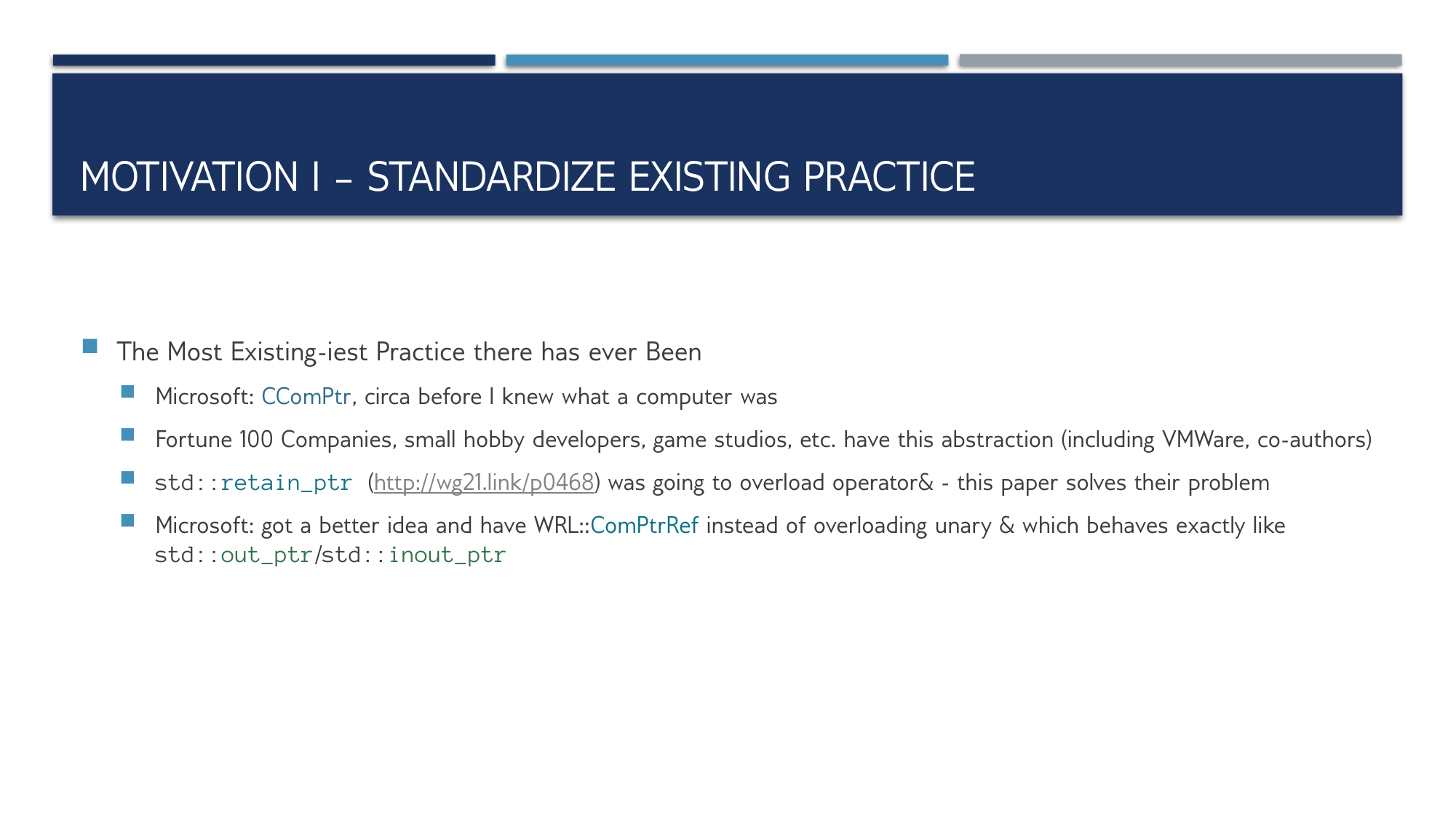

# Motivation I – Standardize Existing Practice
The Most Existing-iest Practice there has ever Been
Microsoft: CComPtr, circa before I knew what a computer was
Fortune 100 Companies, small hobby developers, game studios, etc. have this abstraction (including VMWare, co-authors)
std::retain_ptr (http://wg21.link/p0468) was going to overload operator& - this paper solves their problem
Microsoft: got a better idea and have WRL::ComPtrRef instead of overloading unary & which behaves exactly like std::out_ptr/std::inout_ptr